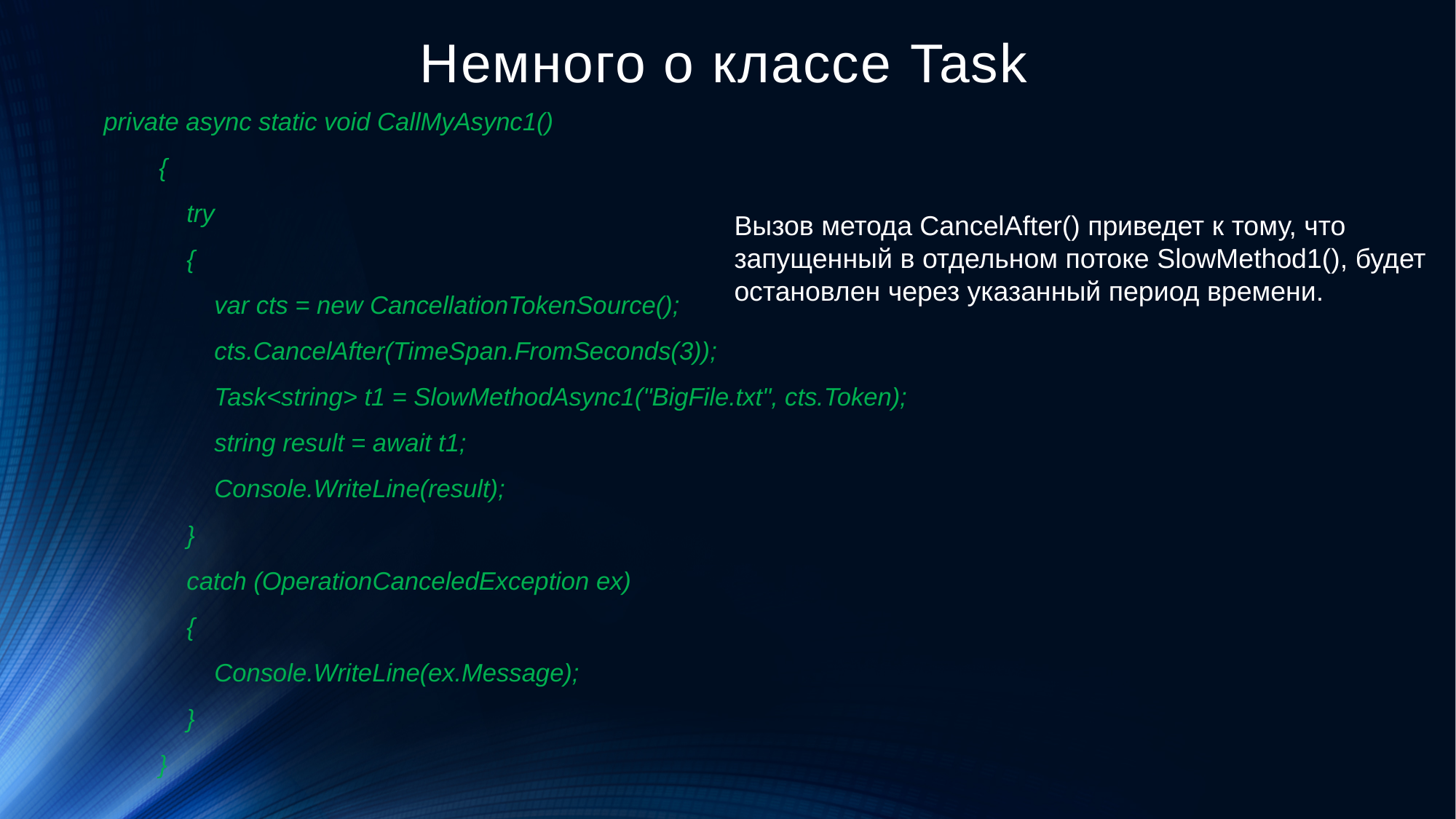

# Немного о классе Task
private async static void CallMyAsync1()
        {
            try
            {
                var cts = new CancellationTokenSource();
                cts.CancelAfter(TimeSpan.FromSeconds(3));
                Task<string> t1 = SlowMethodAsync1("BigFile.txt", cts.Token);
                string result = await t1;
                Console.WriteLine(result);
            }
            catch (OperationCanceledException ex)
            {
                Console.WriteLine(ex.Message);
            }
        }
Вызов метода CancelAfter() приведет к тому, что запущенный в отдельном потоке SlowMethod1(), будет остановлен через указанный период времени.